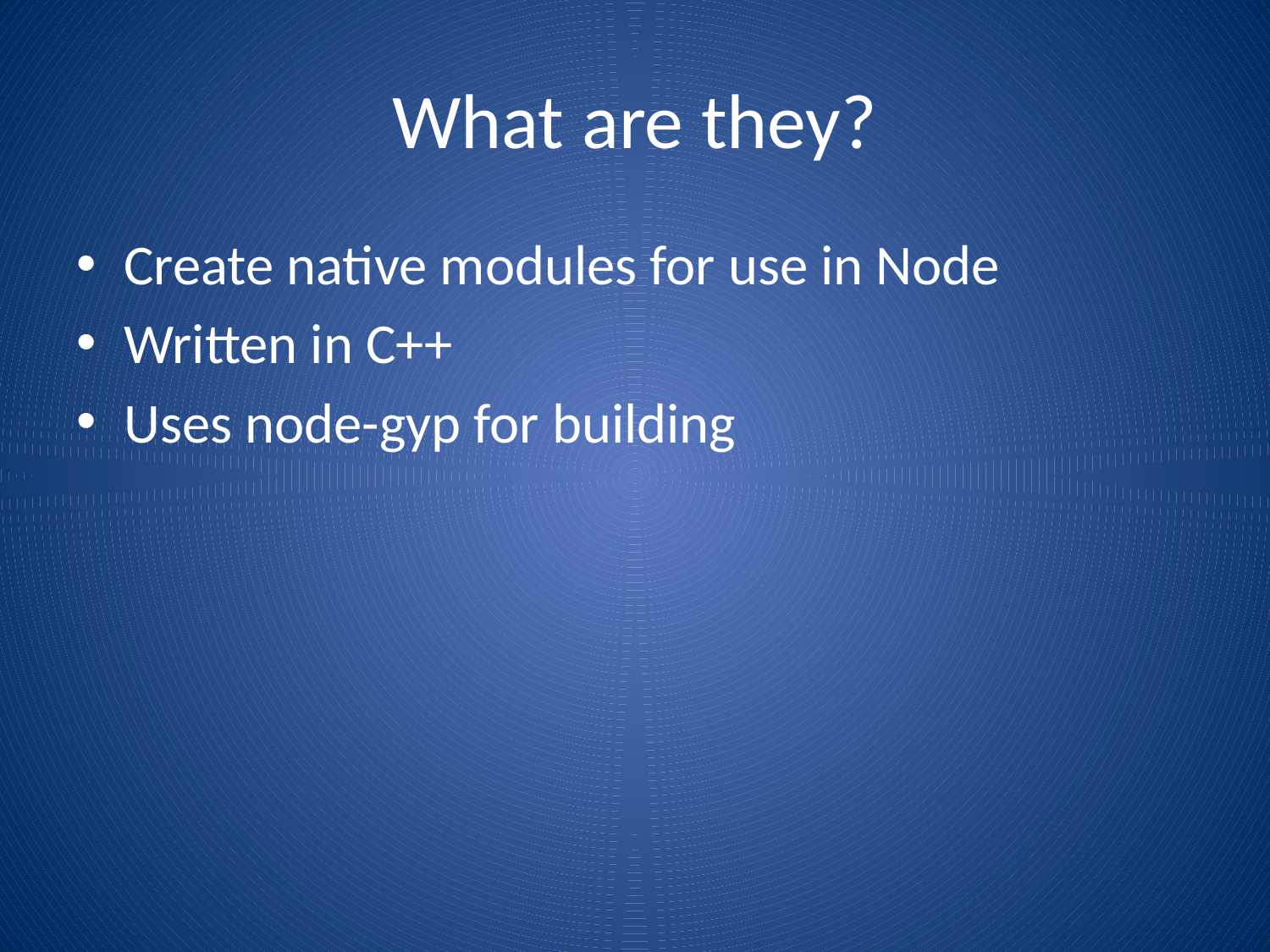

# What are they?
Create native modules for use in Node
Written in C++
Uses node-gyp for building